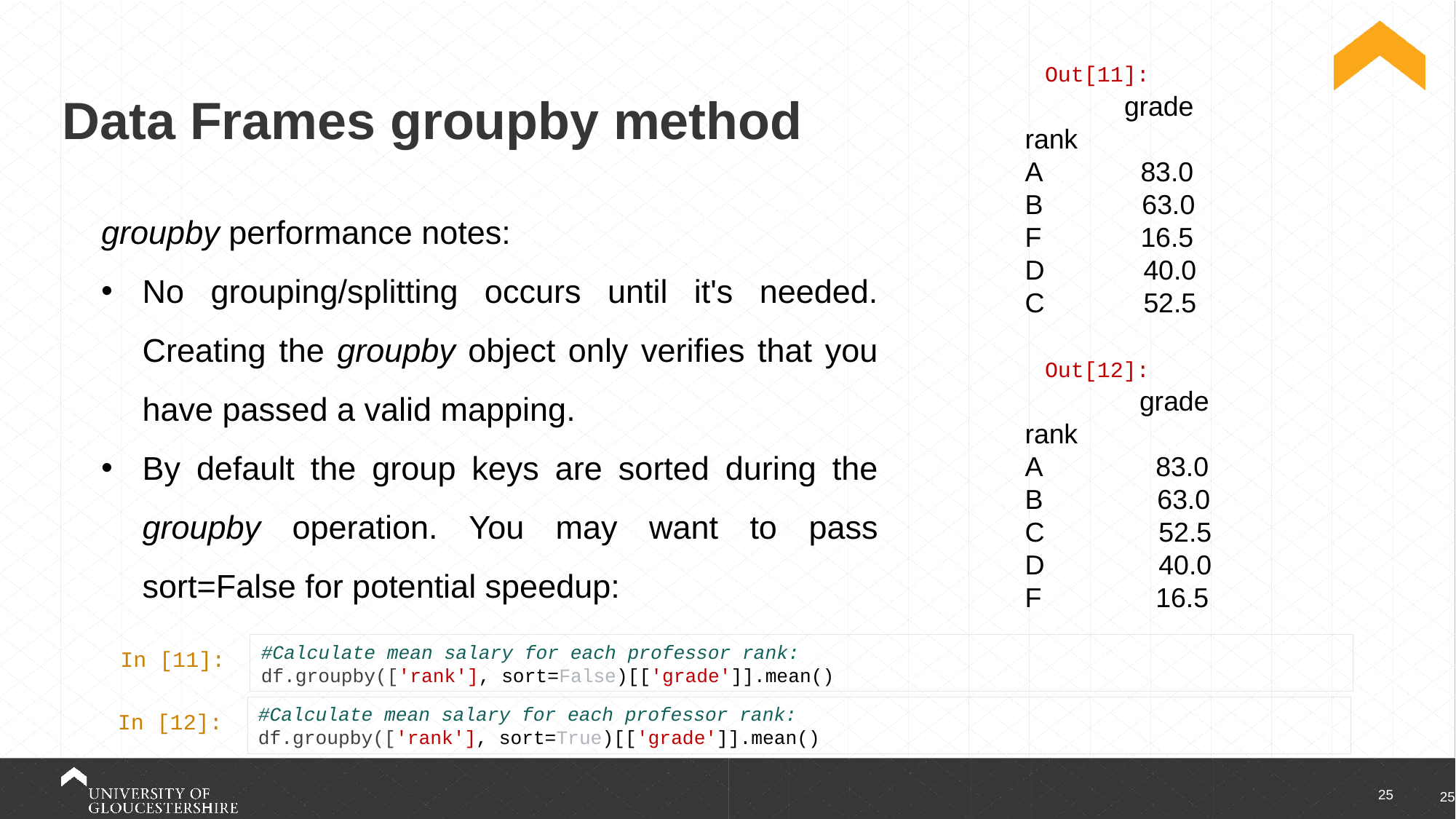

Out[11]:
             grade
rank
A             83.0
B             63.0
F             16.5
D             40.0
C             52.5
# Data Frames groupby method
groupby performance notes:
No grouping/splitting occurs until it's needed. Creating the groupby object only verifies that you have passed a valid mapping.
By default the group keys are sorted during the groupby operation. You may want to pass sort=False for potential speedup:
         Out[12]:
               grade
rank
A               83.0
B               63.0
C               52.5
D               40.0
F               16.5
#Calculate mean salary for each professor rank:
df.groupby(['rank'], sort=False)[['grade']].mean()
         In [11]:
#Calculate mean salary for each professor rank:
df.groupby(['rank'], sort=True)[['grade']].mean()
         In [12]:
25